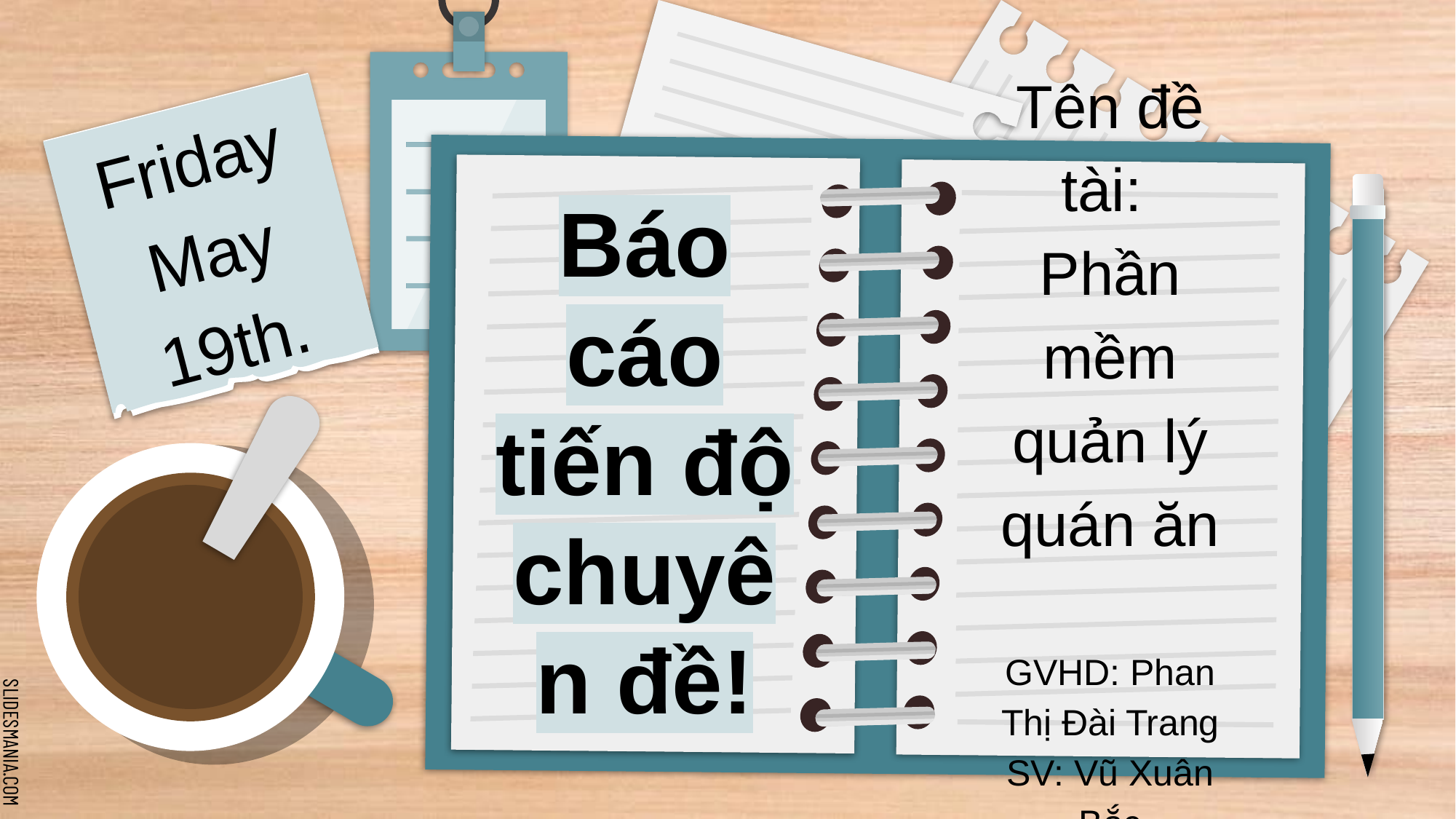

Friday
May 19th.

Tên đề tài:
Phần mềm quản lý quán ăn

GVHD: Phan Thị Đài Trang
SV: Vũ Xuân Bắc

# Báo cáo tiến độ chuyên đề!